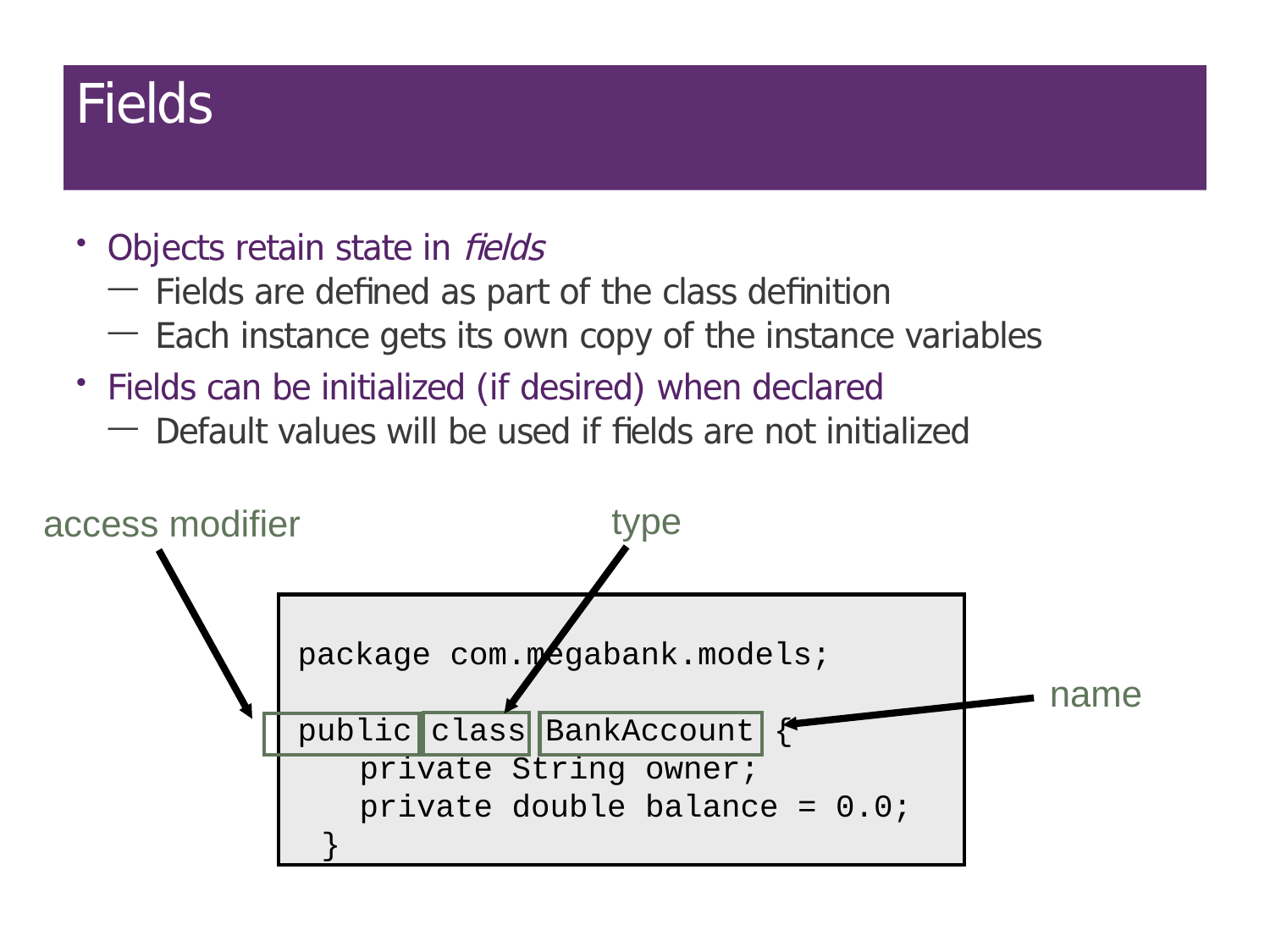

# Fields
Objects retain state in fields
Fields are defined as part of the class definition
Each instance gets its own copy of the instance variables
Fields can be initialized (if desired) when declared
Default values will be used if fields are not initialized
type
access modifier

 package com.megabank.models;

 public class BankAccount {
   private String owner;
   private double balance = 0.0;
 }
 name